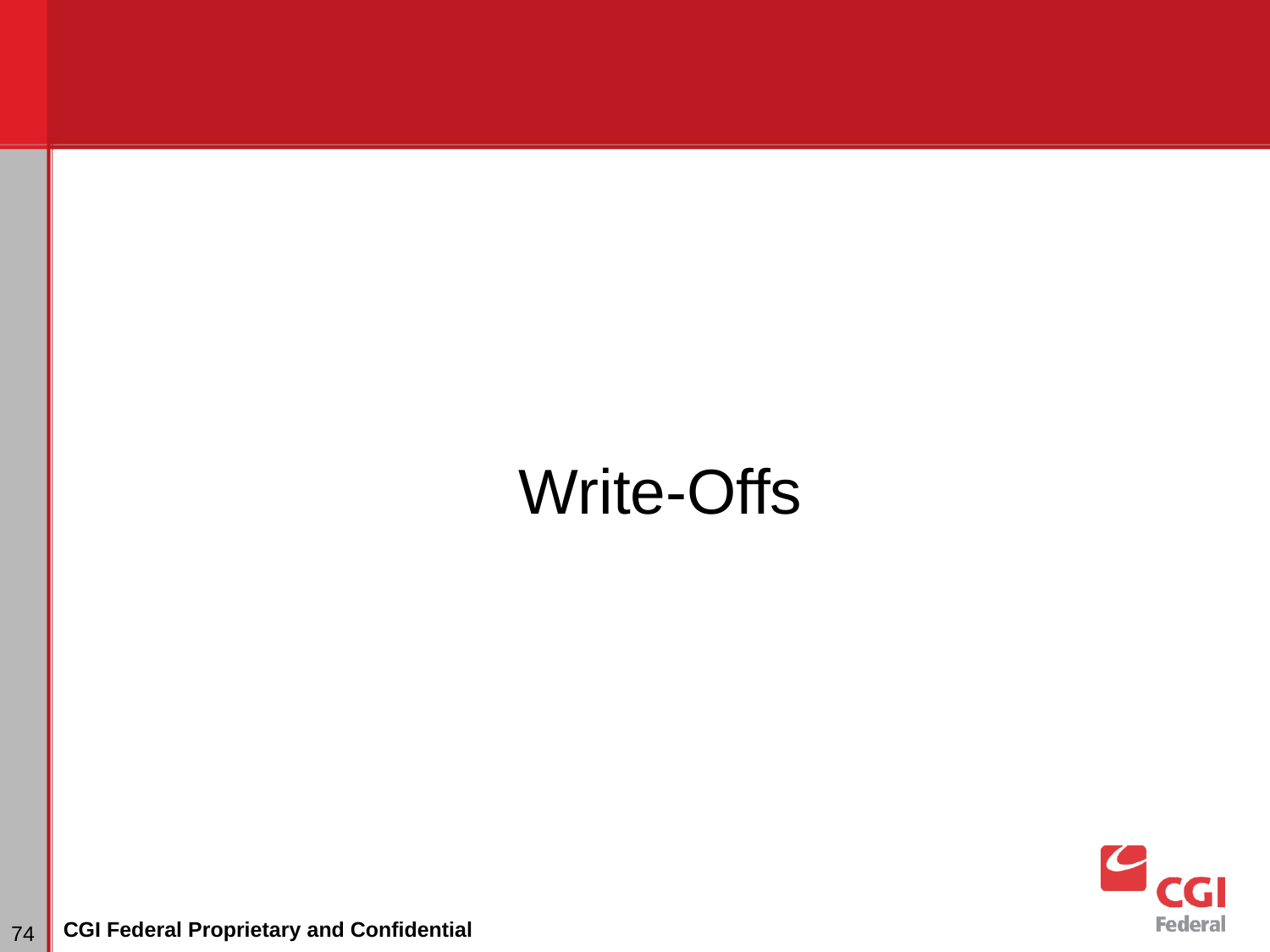

Write-Offs
# Non-IPAC Disputes via VCSS
CGI Federal Proprietary and Confidential
74